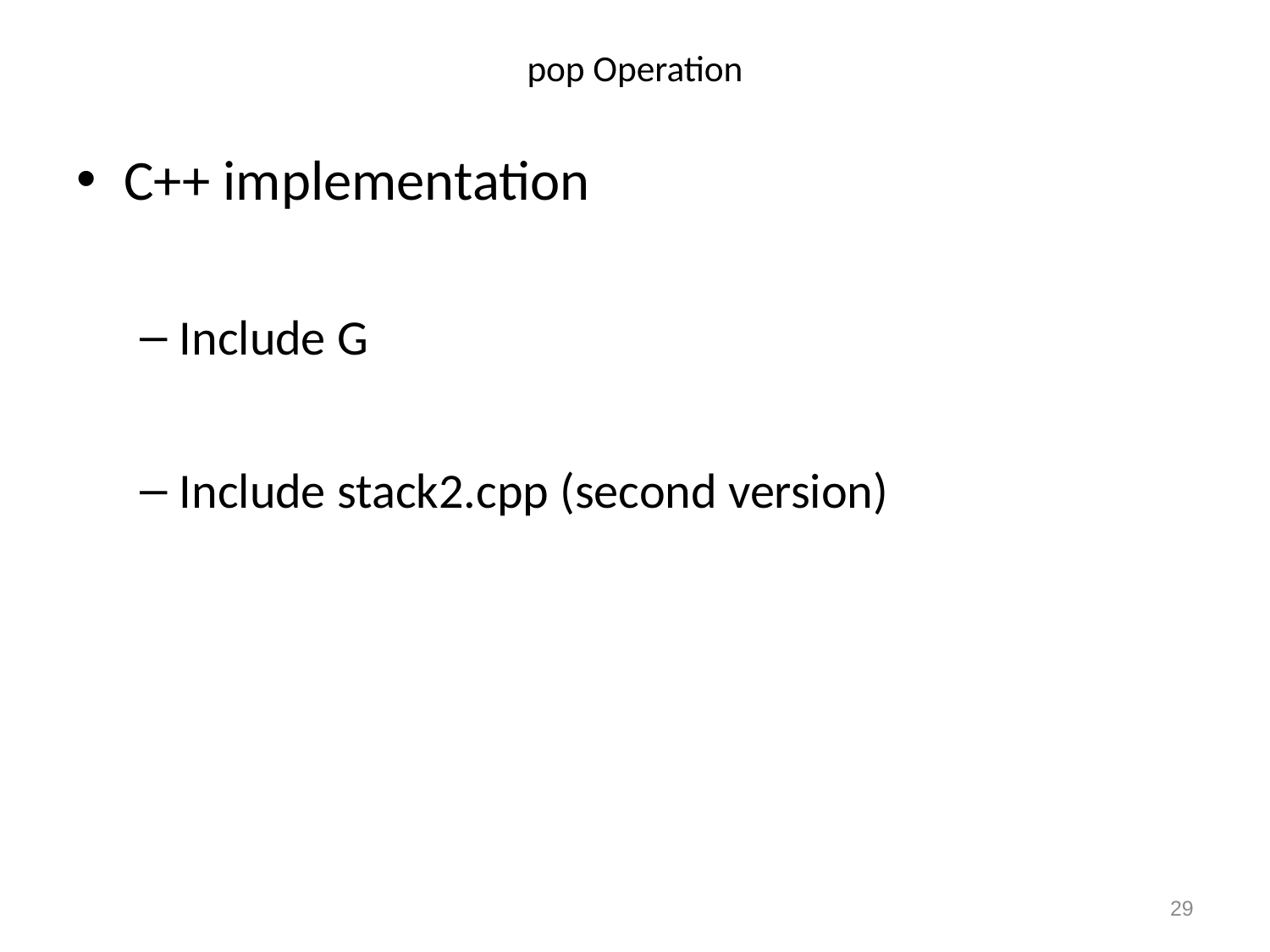

# pop Operation
C++ implementation

Include G

Include stack2.cpp (second version)
29